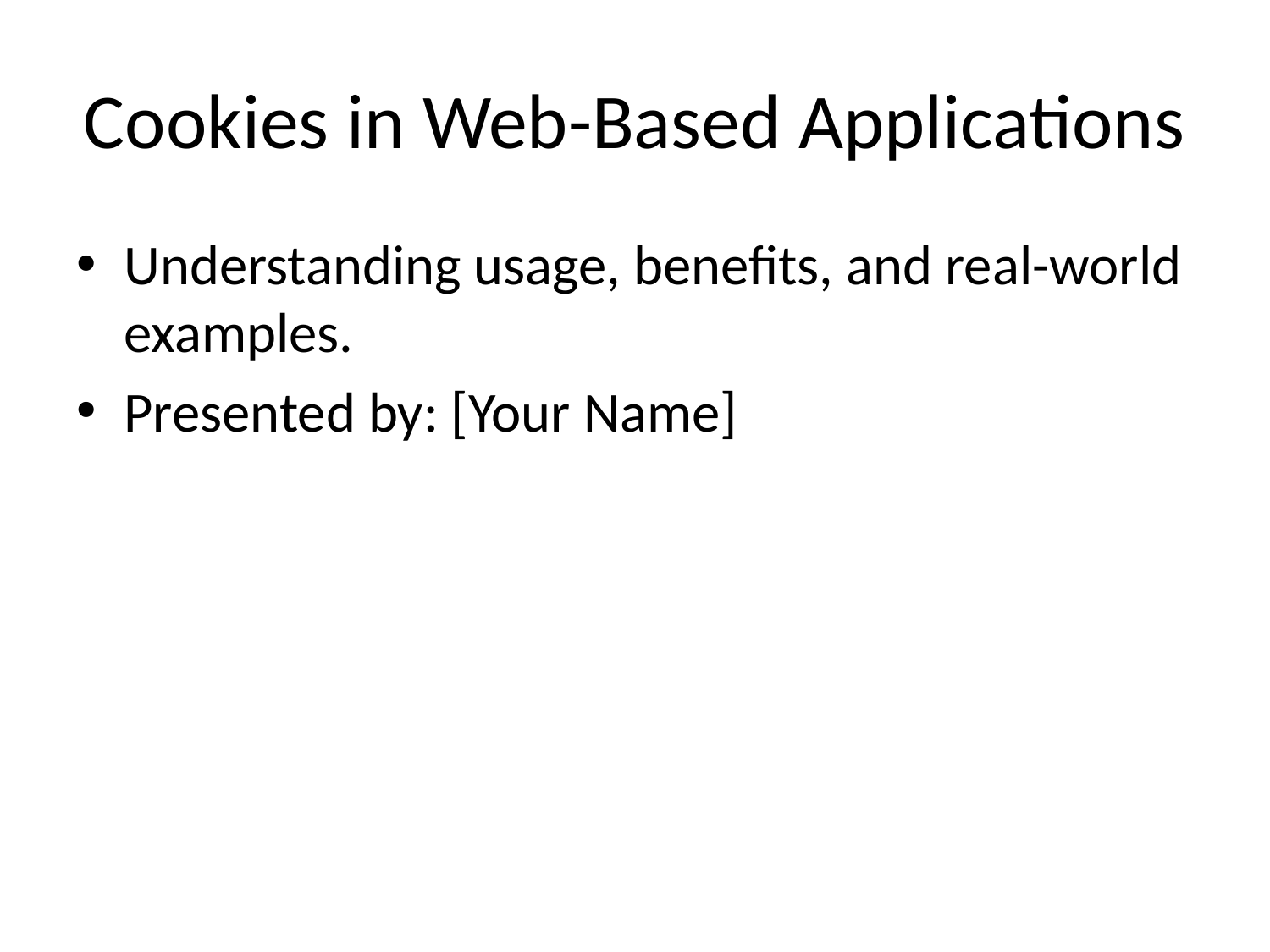

# Cookies in Web-Based Applications
Understanding usage, benefits, and real-world examples.
Presented by: [Your Name]